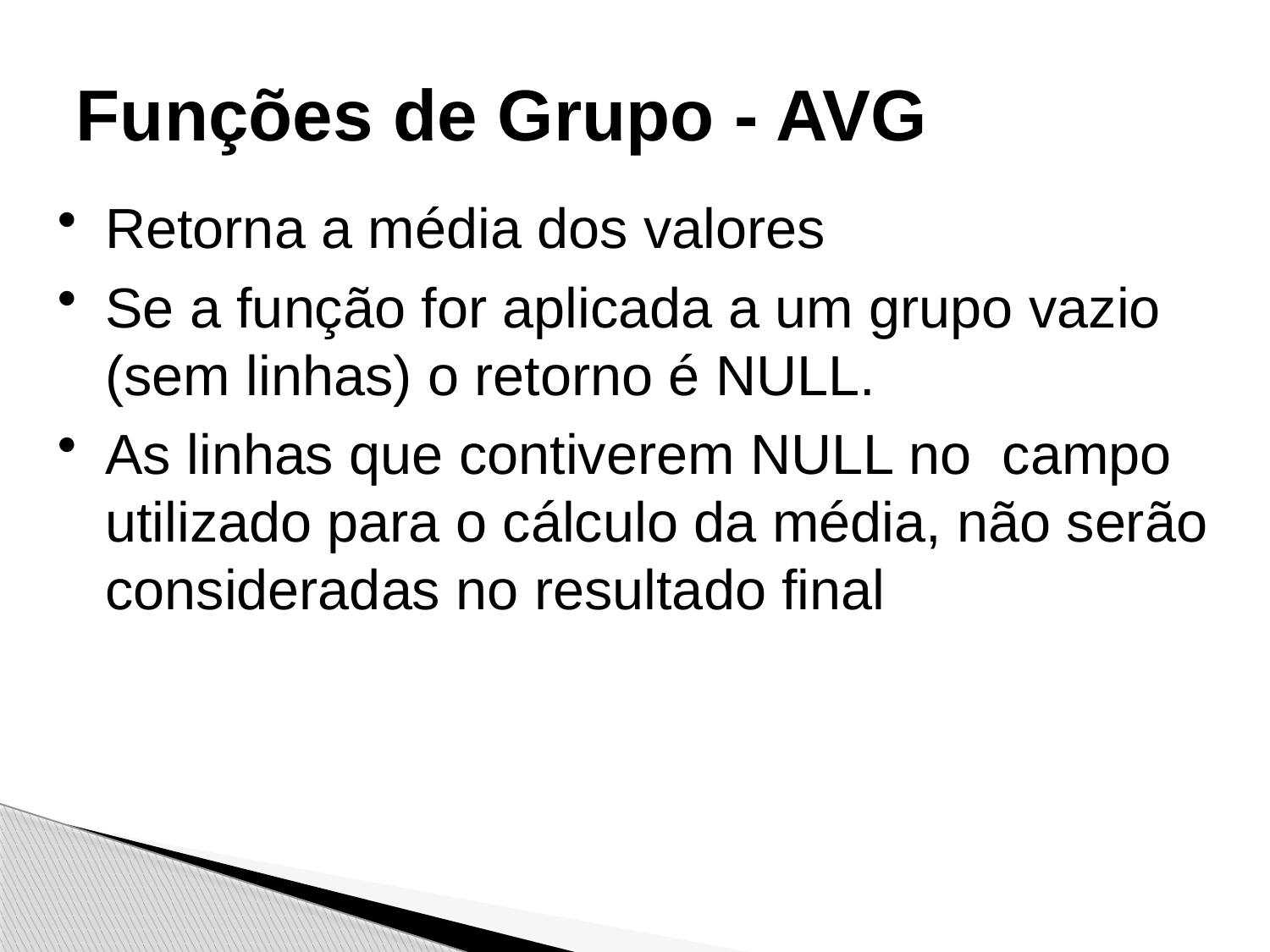

# Funções de Grupo - AVG
Retorna a média dos valores
Se a função for aplicada a um grupo vazio (sem linhas) o retorno é NULL.
As linhas que contiverem NULL no  campo utilizado para o cálculo da média, não serão consideradas no resultado final